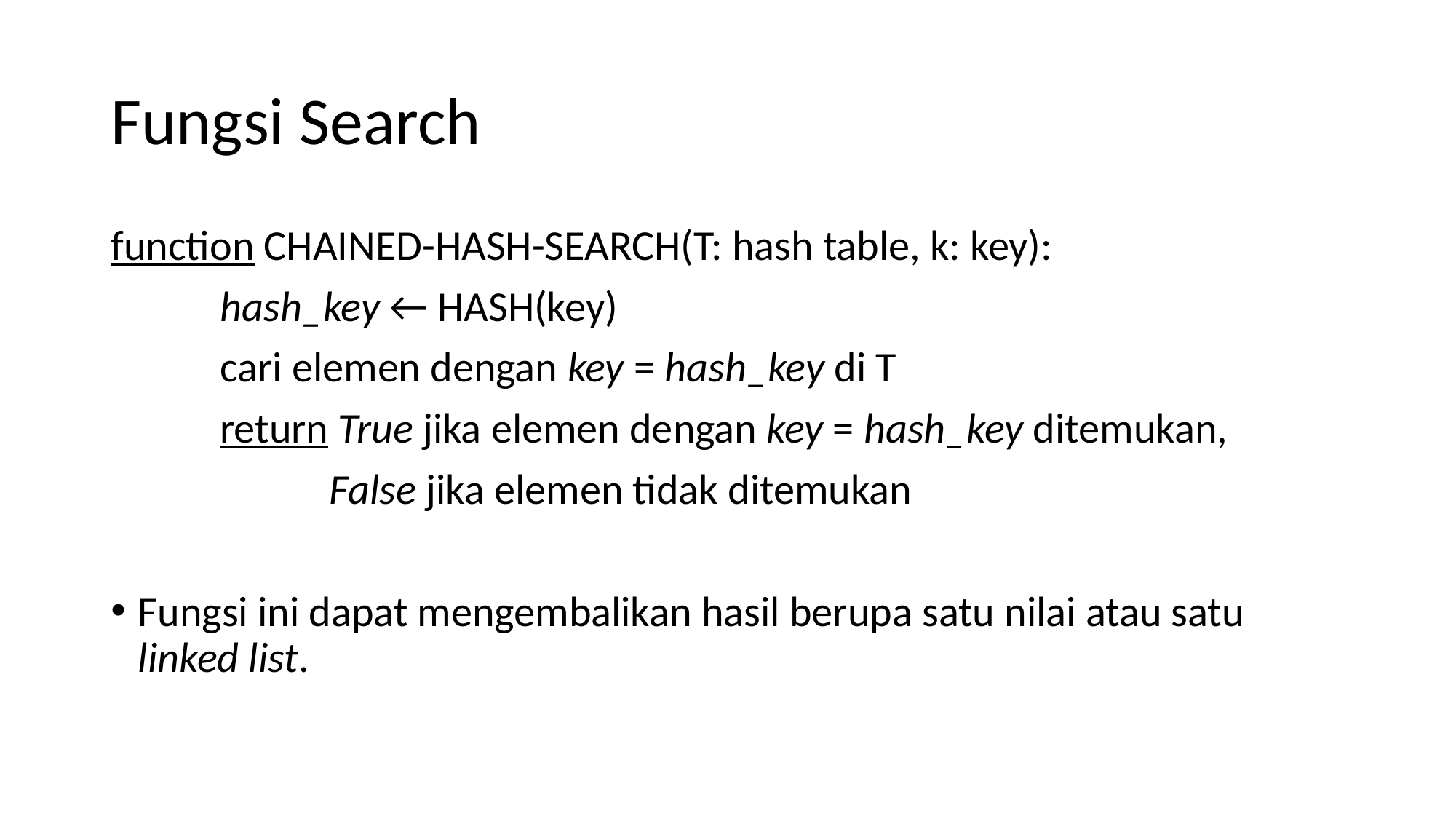

# Fungsi Search
function CHAINED-HASH-SEARCH(T: hash table, k: key):
	hash_key ← HASH(key)
	cari elemen dengan key = hash_key di T
	return True jika elemen dengan key = hash_key ditemukan,
		False jika elemen tidak ditemukan

Fungsi ini dapat mengembalikan hasil berupa satu nilai atau satu linked list.